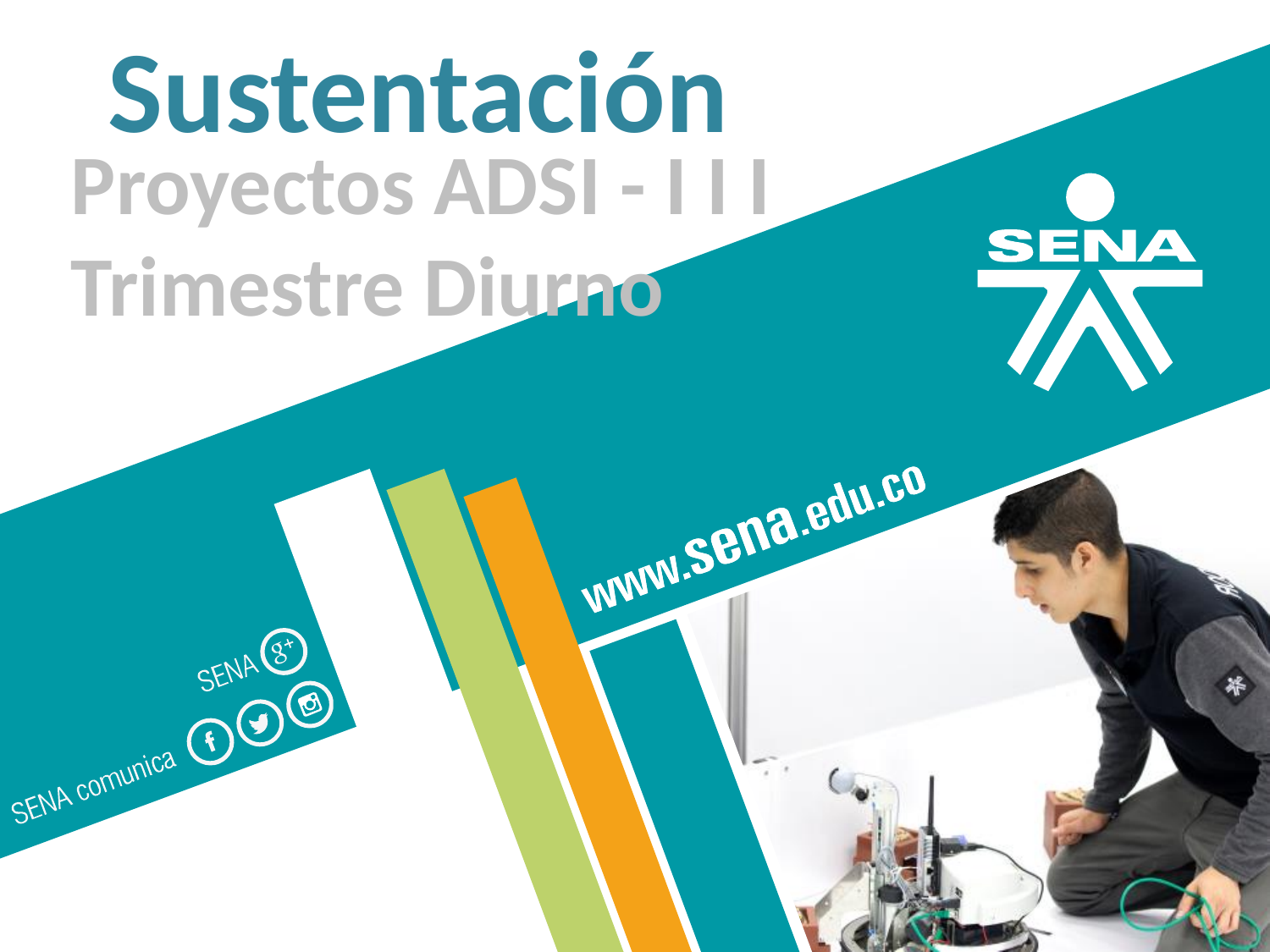

Sustentación
Proyectos ADSI - I I I
Trimestre Diurno